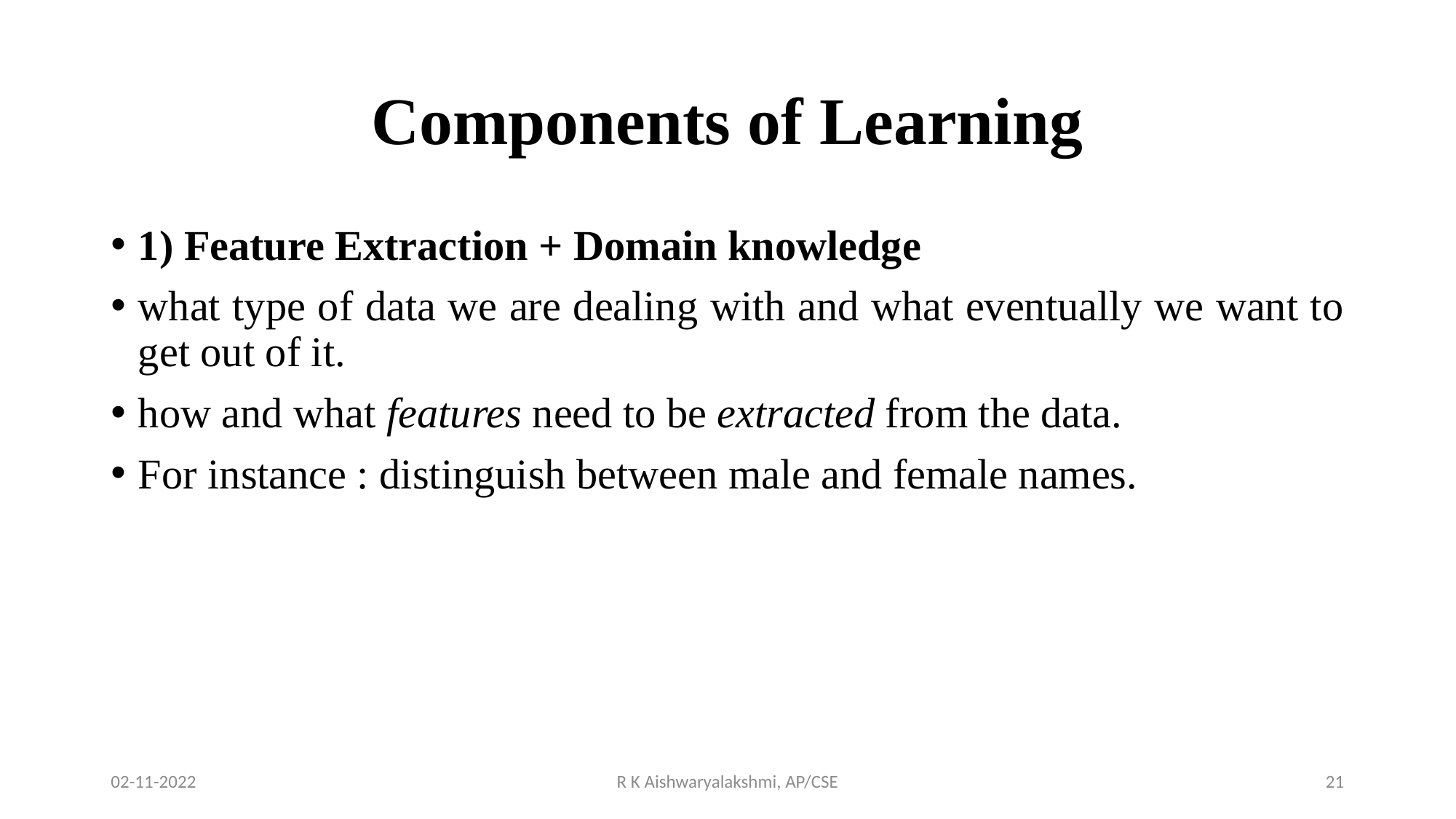

# Components of Learning
1) Feature Extraction + Domain knowledge
what type of data we are dealing with and what eventually we want to get out of it.
how and what features need to be extracted from the data.
For instance : distinguish between male and female names.

02-11-2022
R K Aishwaryalakshmi, AP/CSE
21